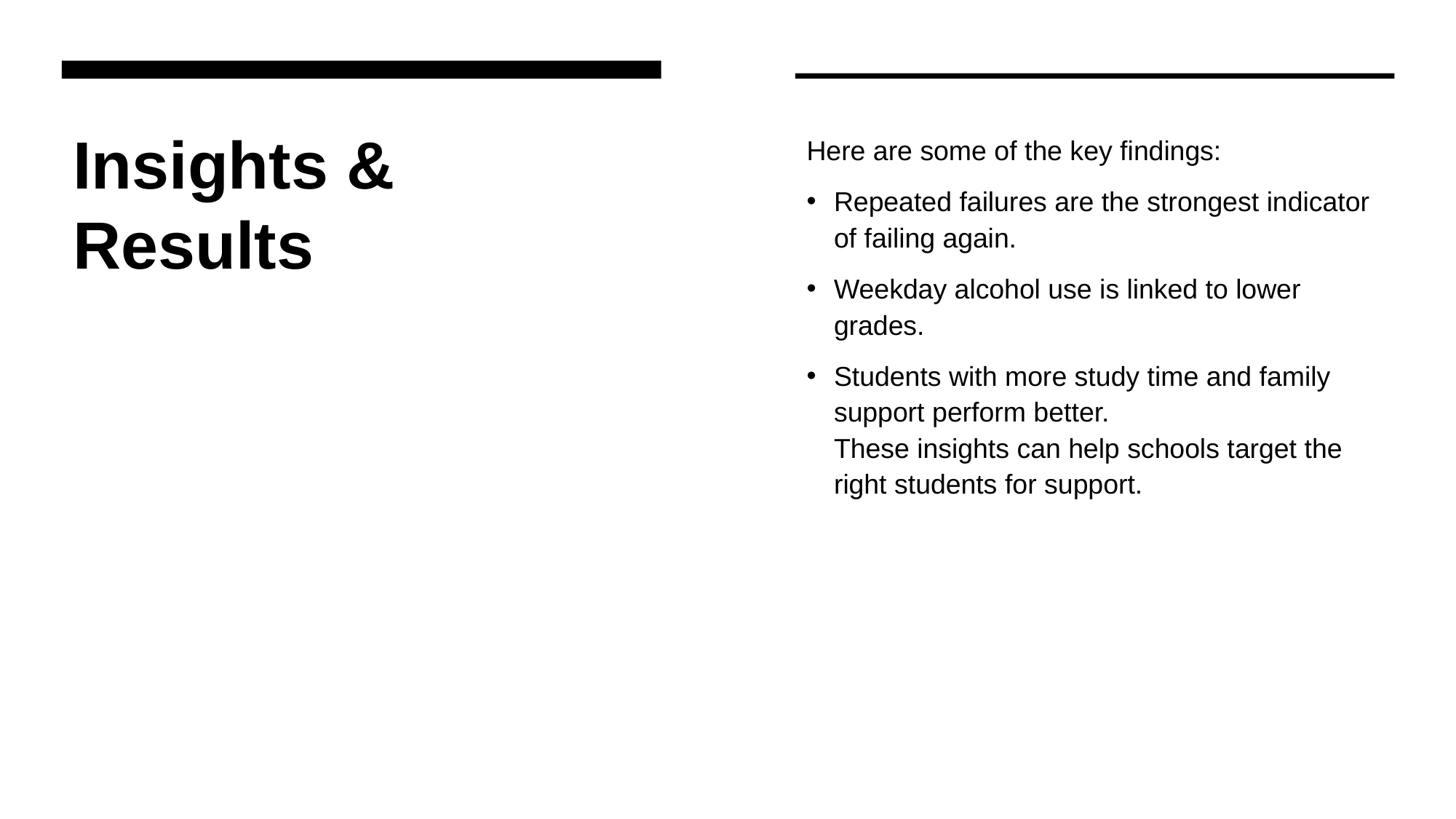

# Insights & Results
Here are some of the key findings:
Repeated failures are the strongest indicator of failing again.
Weekday alcohol use is linked to lower grades.
Students with more study time and family support perform better.
These insights can help schools target the right students for support.